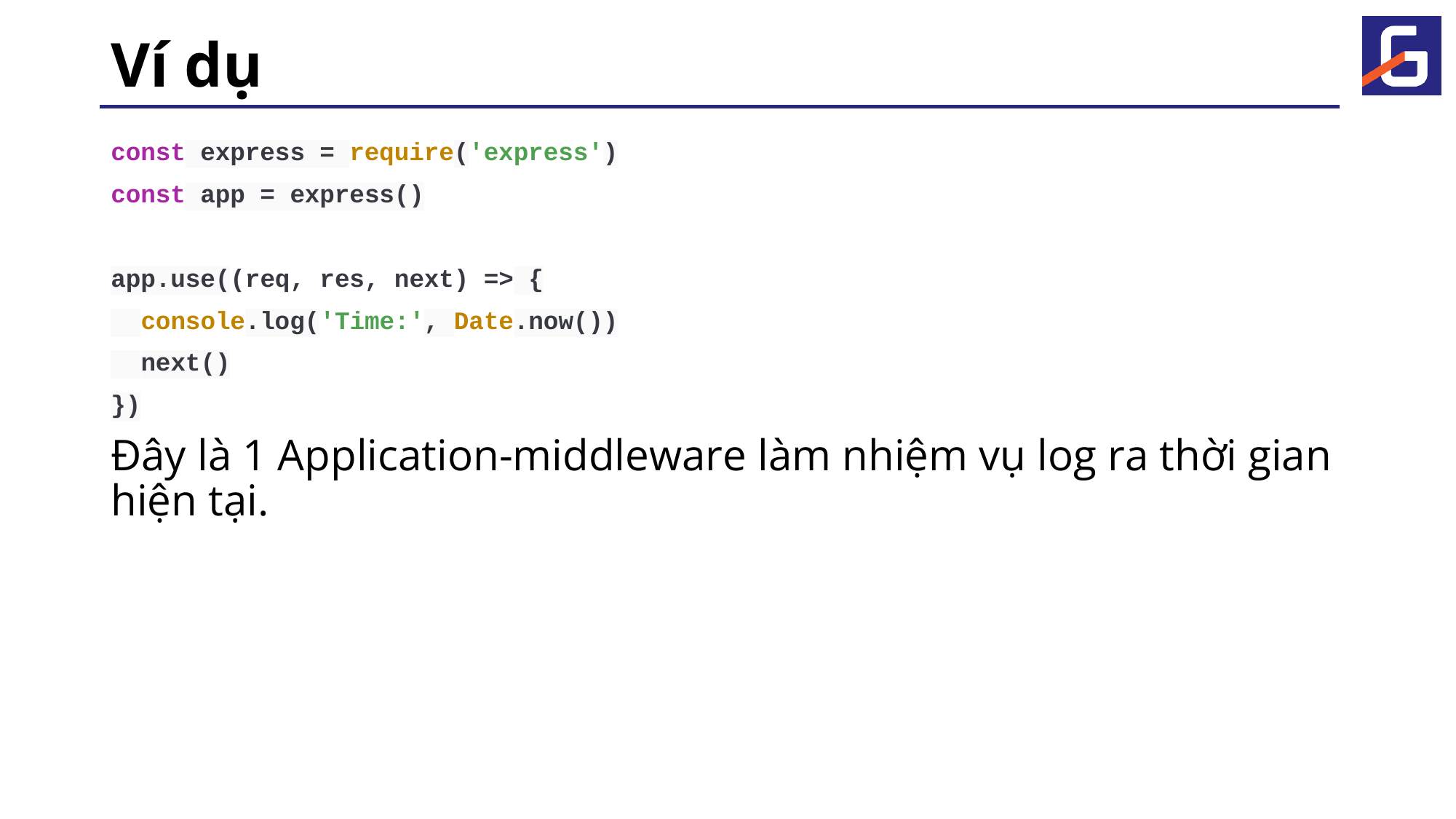

# Ví dụ
const express = require('express')
const app = express()

app.use((req, res, next) => {
  console.log('Time:', Date.now())
  next()
})
Đây là 1 Application-middleware làm nhiệm vụ log ra thời gian hiện tại.